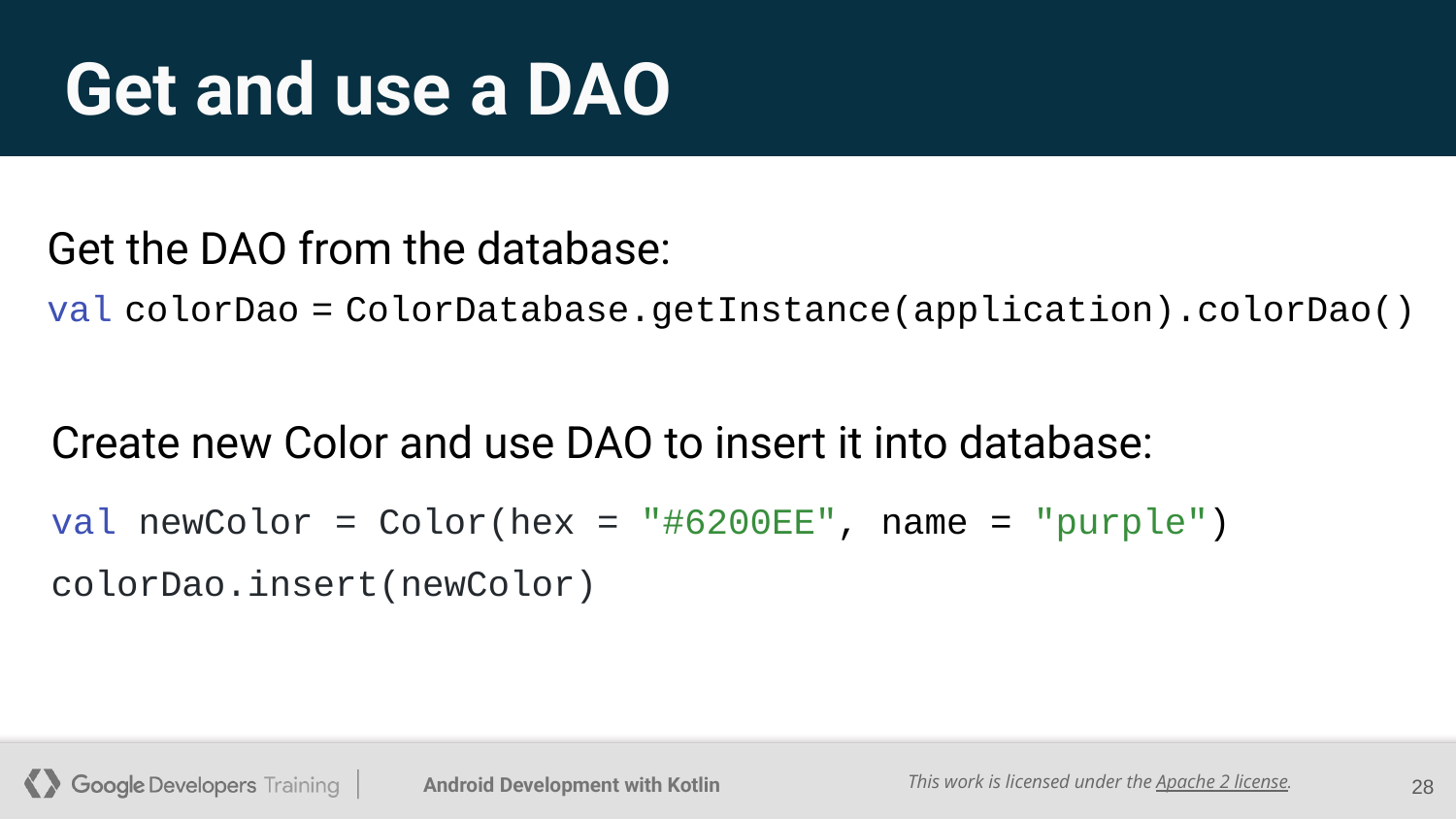

# Get and use a DAO
Get the DAO from the database:
val colorDao = ColorDatabase.getInstance(application).colorDao()
Create new Color and use DAO to insert it into database:
val newColor = Color(hex = "#6200EE", name = "purple")
colorDao.insert(newColor)

28